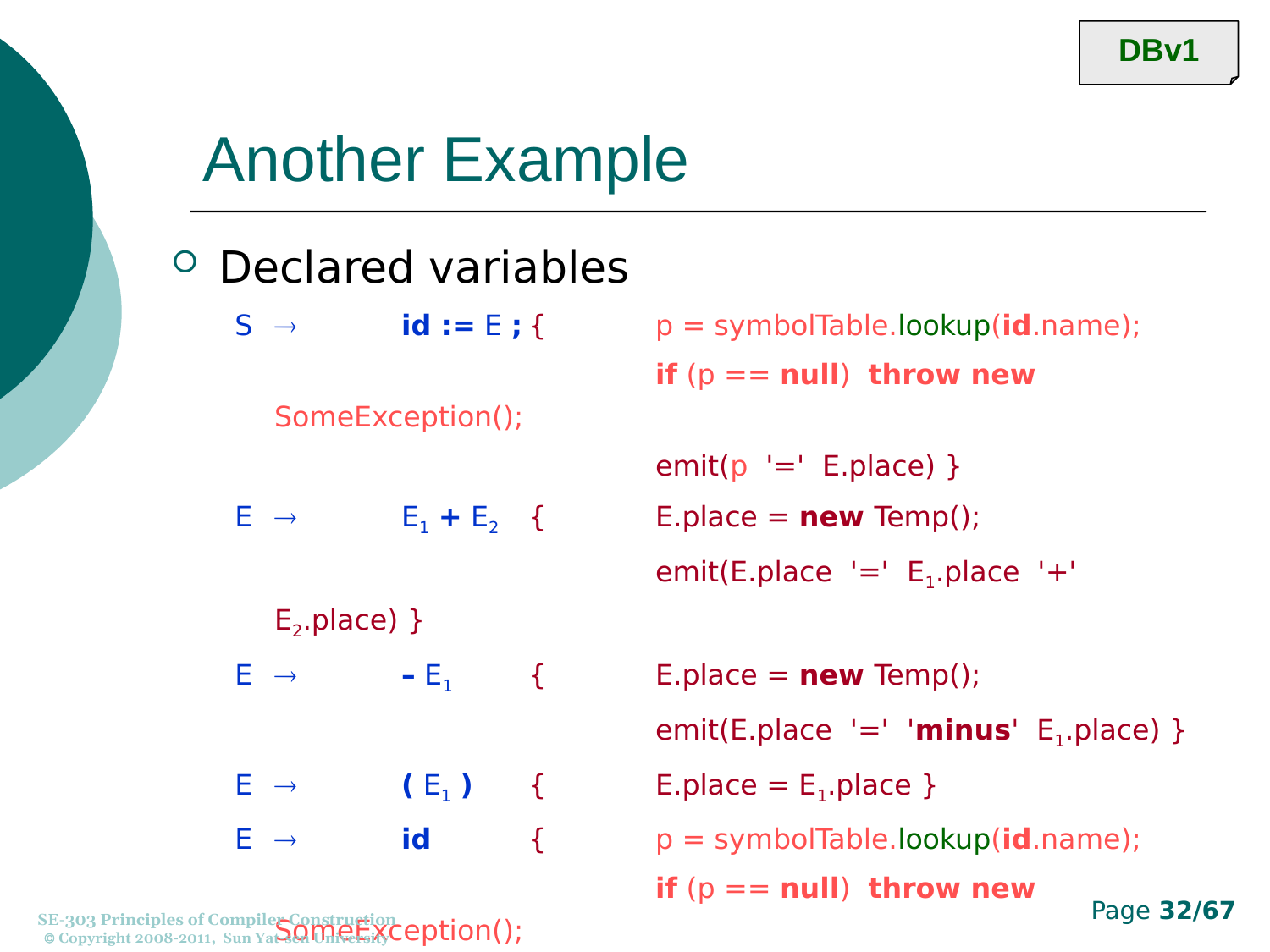

DBv1
# Another Example
Declared variables
S	→	id := E ;	{	p = symbolTable.lookup(id.name);
				if (p == null)  throw new SomeException();
				emit(p  '='  E.place) }
E	→	E1 + E2	{	E.place = new Temp();
				emit(E.place  '='  E1.place  '+'  E2.place) }
E	→	– E1	{	E.place = new Temp();
				emit(E.place  '='  'minus'  E1.place) }
E	→	( E1 )	{	E.place = E1.place }
E	→	id	{	p = symbolTable.lookup(id.name);
				if (p == null)  throw new SomeException();
				E.place = p }
SE-303 Principles of Compiler Construction
© Copyright 2008-2011,  Sun Yat-sen University